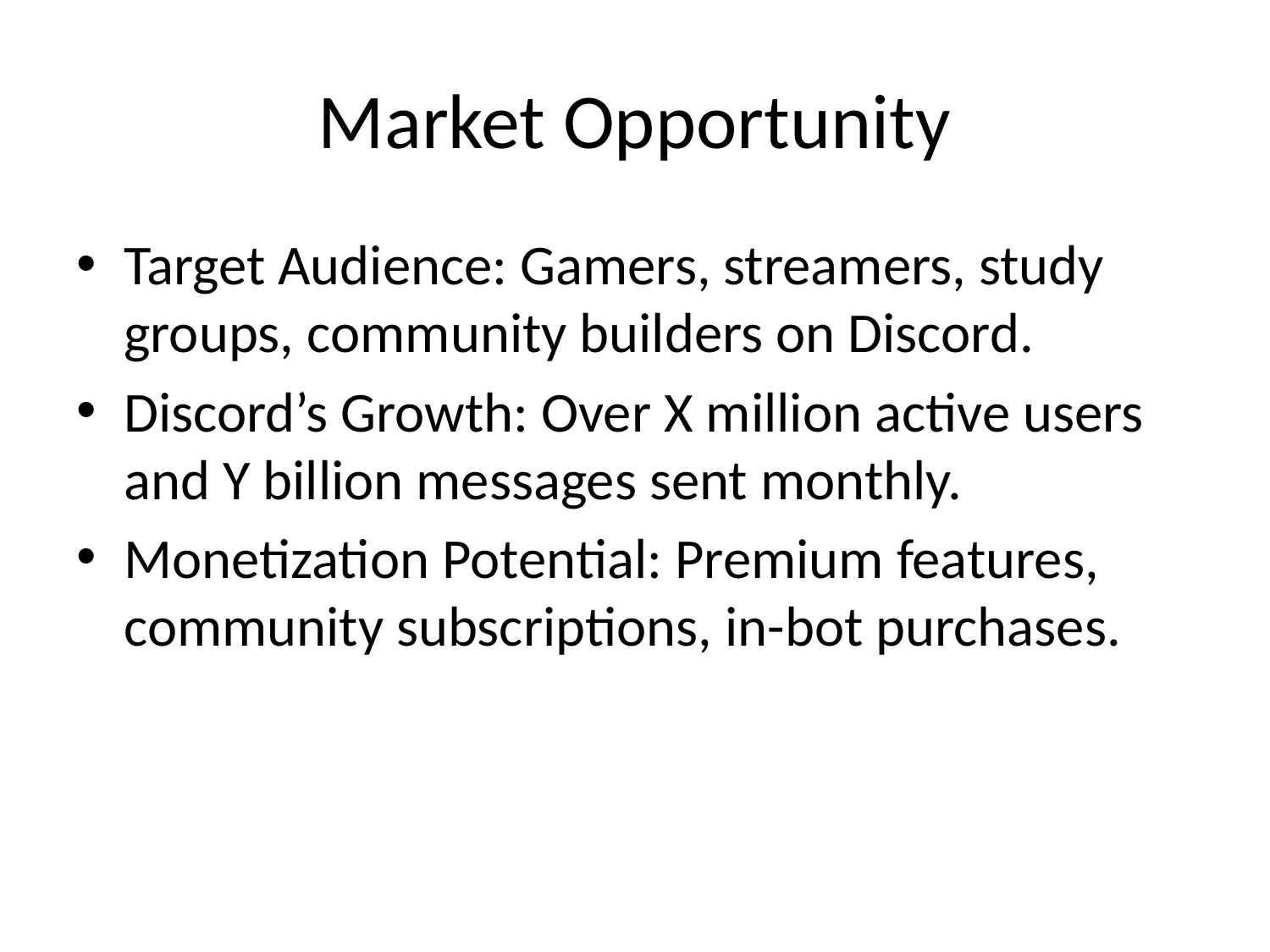

# Market Opportunity
Target Audience: Gamers, streamers, study groups, community builders on Discord.
Discord’s Growth: Over X million active users and Y billion messages sent monthly.
Monetization Potential: Premium features, community subscriptions, in-bot purchases.